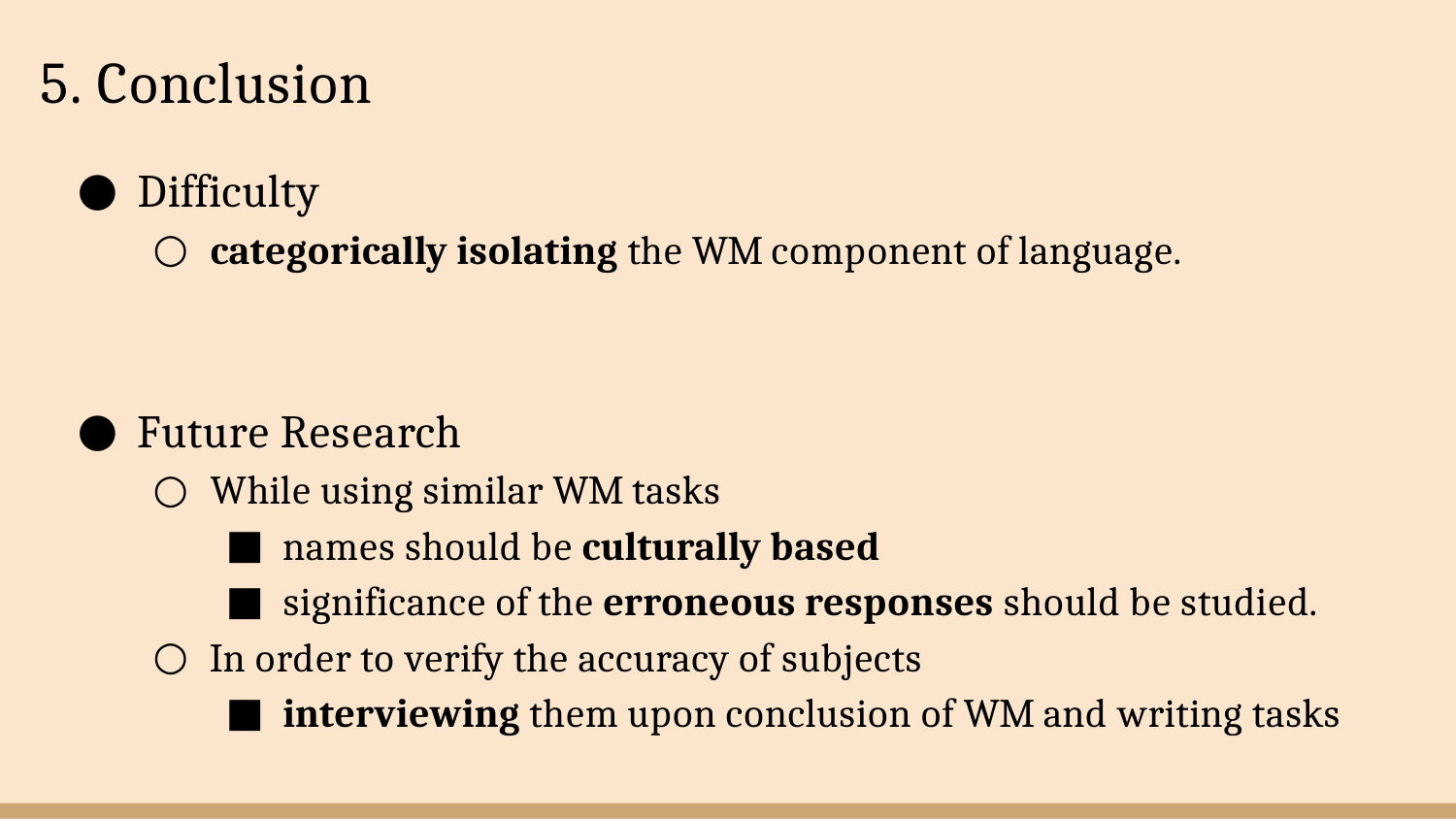

5. Conclusion
Difficulty
categorically isolating the WM component of language.

Future Research
While using similar WM tasks
names should be culturally based
significance of the erroneous responses should be studied.
In order to verify the accuracy of subjects
interviewing them upon conclusion of WM and writing tasks